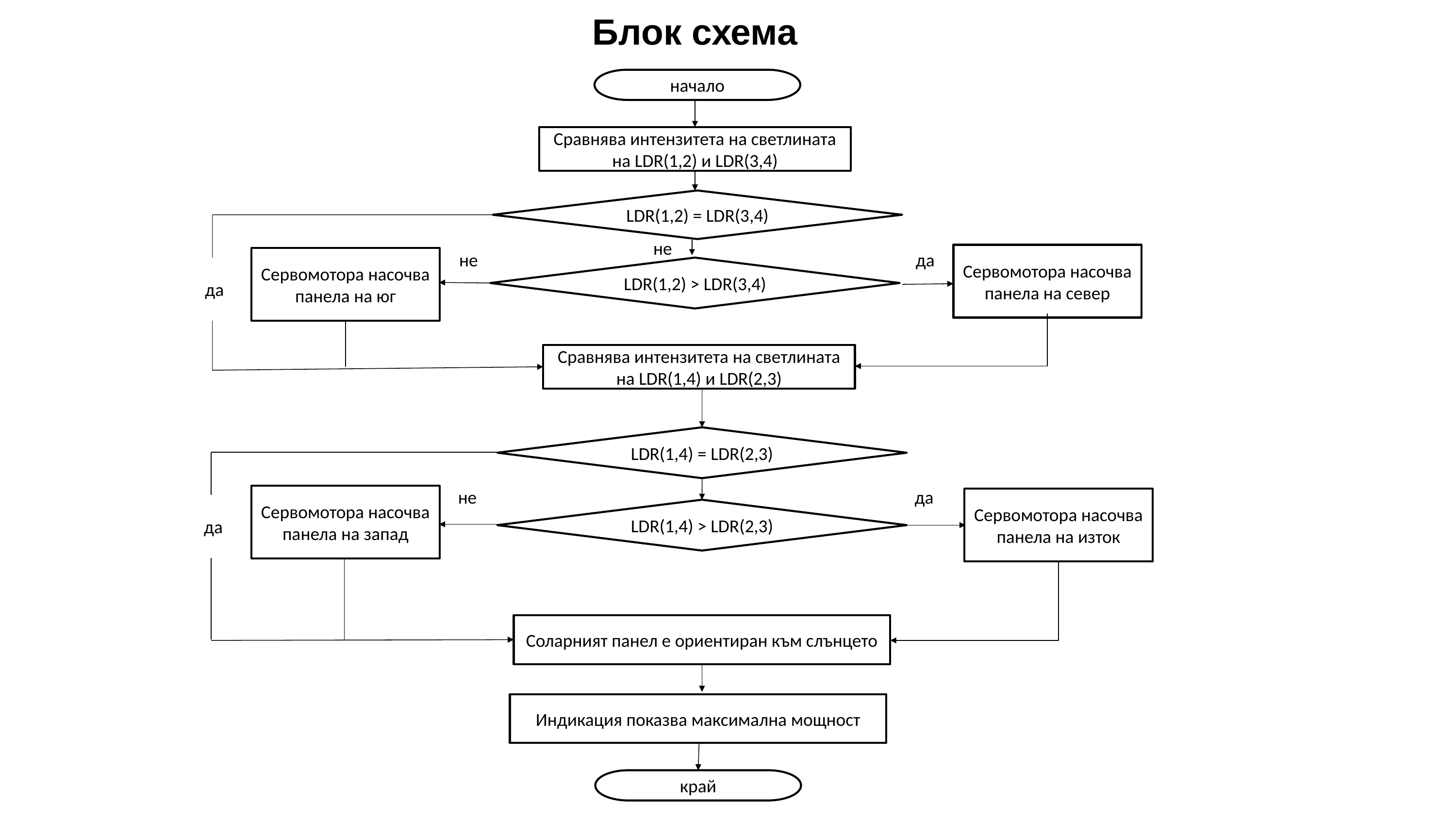

Блок схема
начало
Сравнява интензитета на светлината на LDR(1,2) и LDR(3,4)
LDR(1,2) = LDR(3,4)
не
не
да
Сервомотора насочва панела на север
Сервомотора насочва панела на юг
LDR(1,2) > LDR(3,4)
да
Сравнява интензитета на светлината на LDR(1,4) и LDR(2,3)
LDR(1,4) = LDR(2,3)
не
да
Сервомотора насочва панела на запад
Сервомотора насочва панела на изток
LDR(1,4) > LDR(2,3)
да
Соларният панел е ориентиран към слънцето
Индикация показва максимална мощност
край